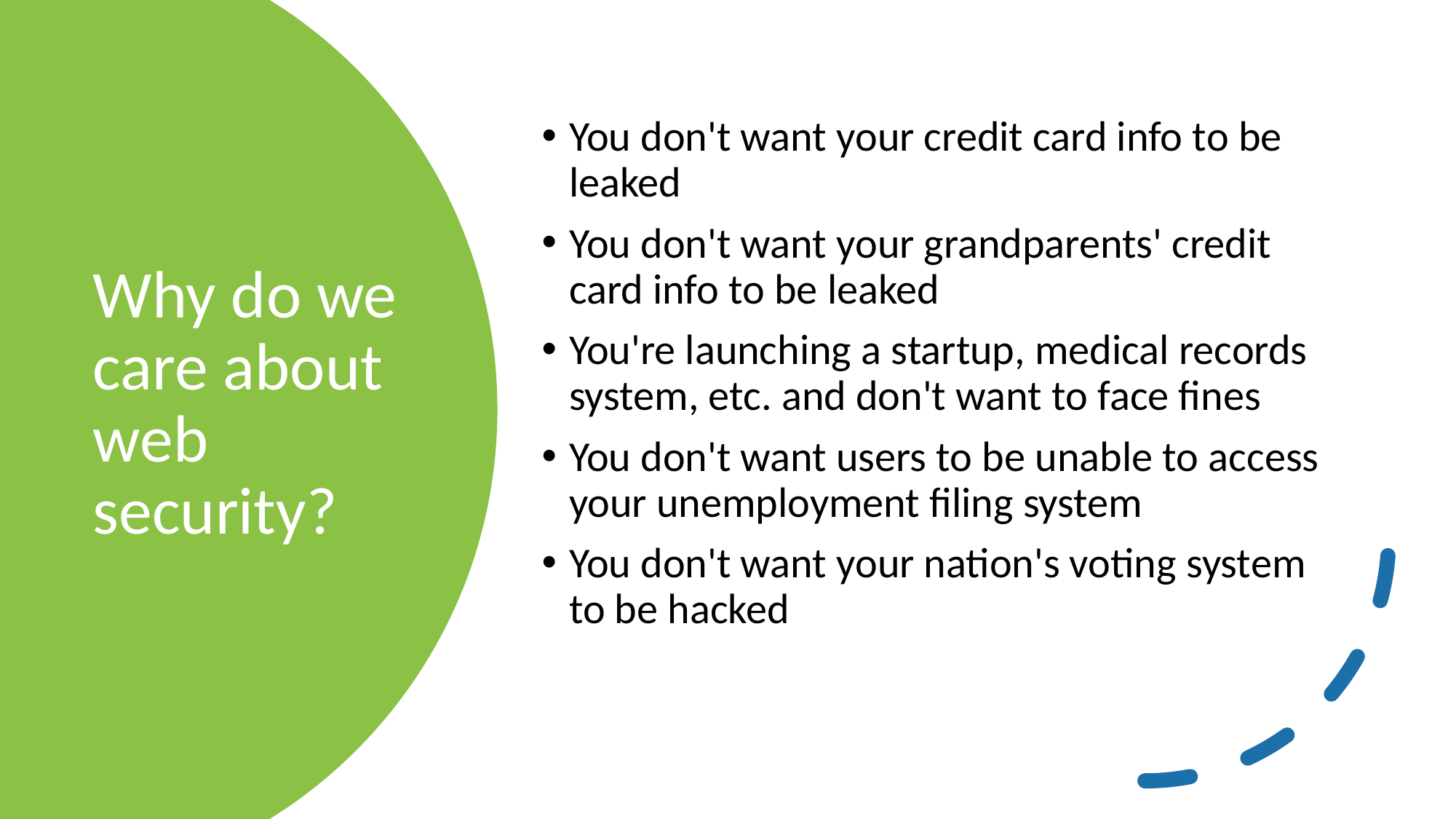

You don't want your credit card info to be leaked
You don't want your grandparents' credit card info to be leaked
You're launching a startup, medical records system, etc. and don't want to face fines
You don't want users to be unable to access your unemployment filing system
You don't want your nation's voting system to be hacked

# Why do we care about web security?